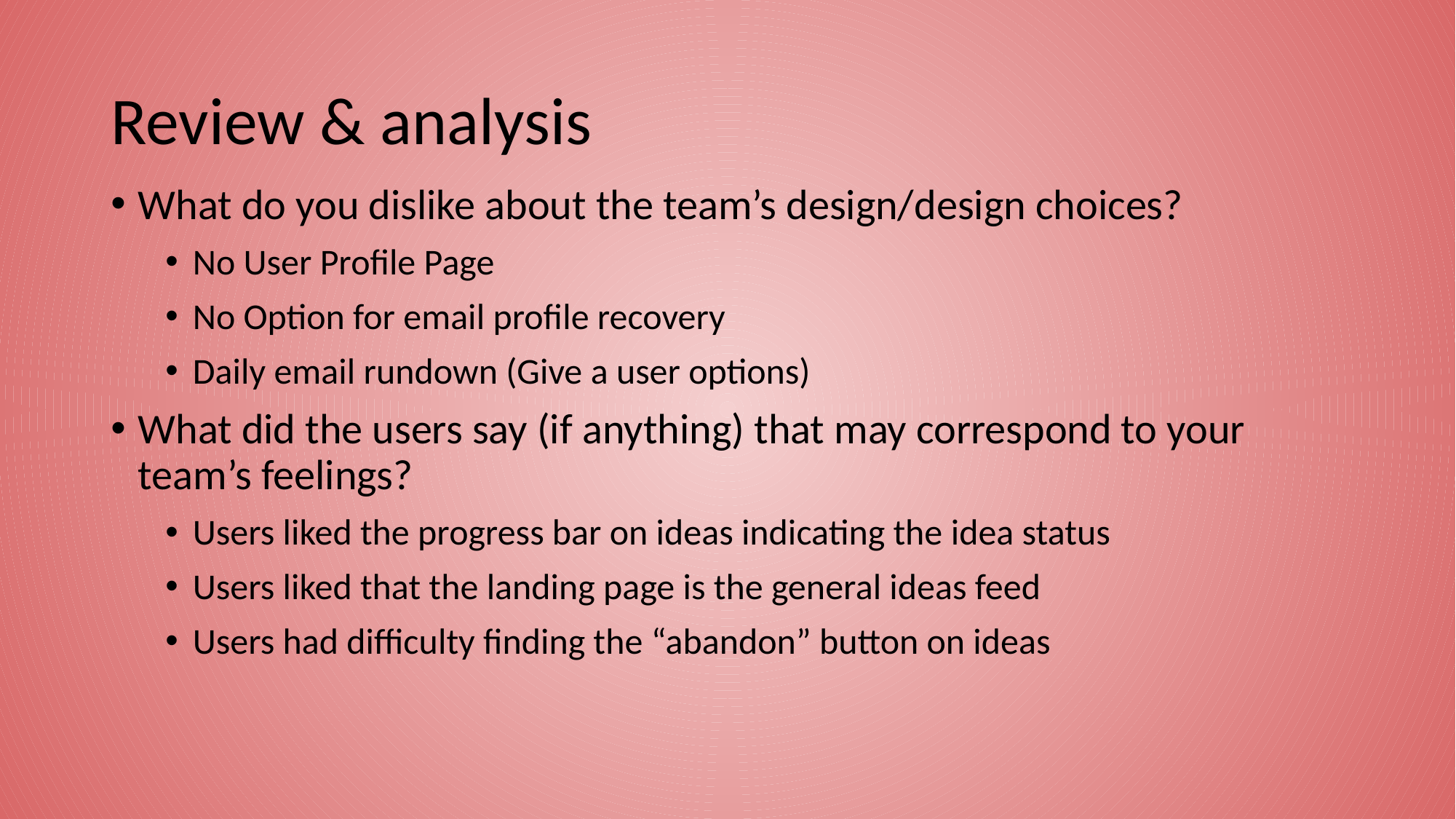

# Review & analysis

What do you dislike about the team’s design/design choices?
No User Profile Page
No Option for email profile recovery
Daily email rundown (Give a user options)
What did the users say (if anything) that may correspond to your team’s feelings?
Users liked the progress bar on ideas indicating the idea status
Users liked that the landing page is the general ideas feed
Users had difficulty finding the “abandon” button on ideas